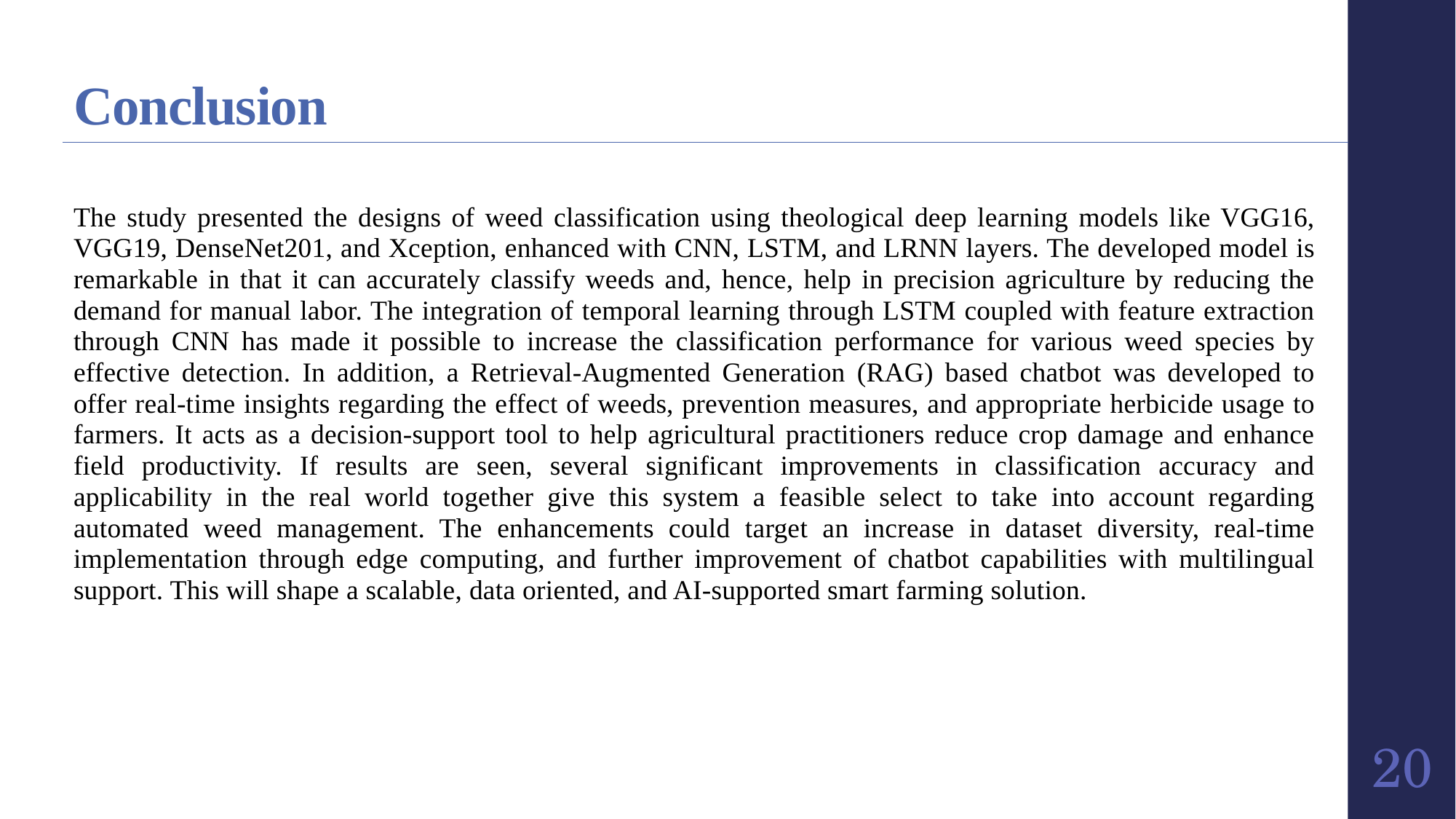

# Conclusion
The study presented the designs of weed classification using theological deep learning models like VGG16, VGG19, DenseNet201, and Xception, enhanced with CNN, LSTM, and LRNN layers. The developed model is remarkable in that it can accurately classify weeds and, hence, help in precision agriculture by reducing the demand for manual labor. The integration of temporal learning through LSTM coupled with feature extraction through CNN has made it possible to increase the classification performance for various weed species by effective detection. In addition, a Retrieval-Augmented Generation (RAG) based chatbot was developed to offer real-time insights regarding the effect of weeds, prevention measures, and appropriate herbicide usage to farmers. It acts as a decision-support tool to help agricultural practitioners reduce crop damage and enhance field productivity. If results are seen, several significant improvements in classification accuracy and applicability in the real world together give this system a feasible select to take into account regarding automated weed management. The enhancements could target an increase in dataset diversity, real-time implementation through edge computing, and further improvement of chatbot capabilities with multilingual support. This will shape a scalable, data oriented, and AI-supported smart farming solution.
20